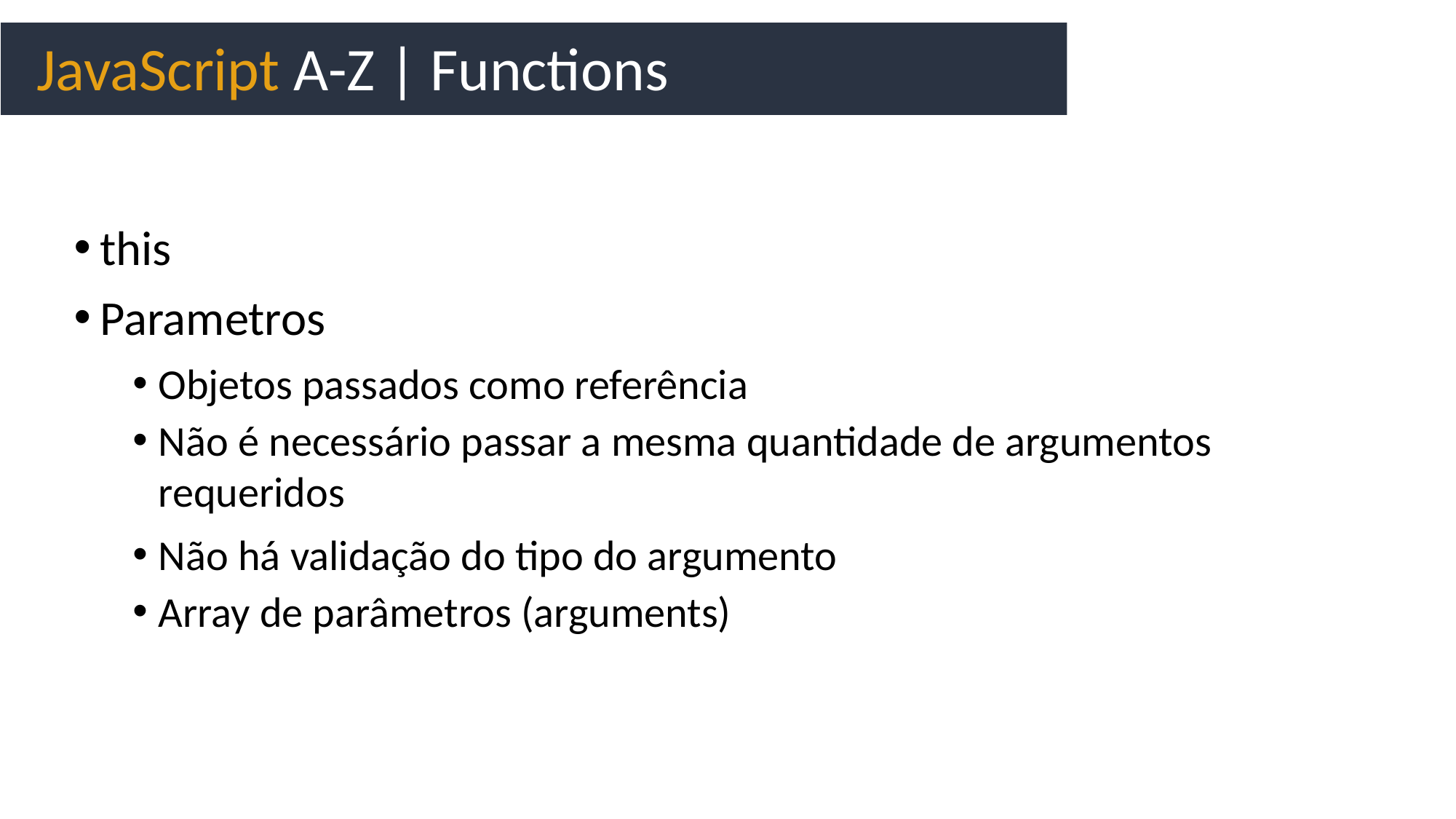

JavaScript A-Z | Functions
this
Parametros
Objetos passados como referência
Não é necessário passar a mesma quantidade de argumentos requeridos
Não há validação do tipo do argumento
Array de parâmetros (arguments)